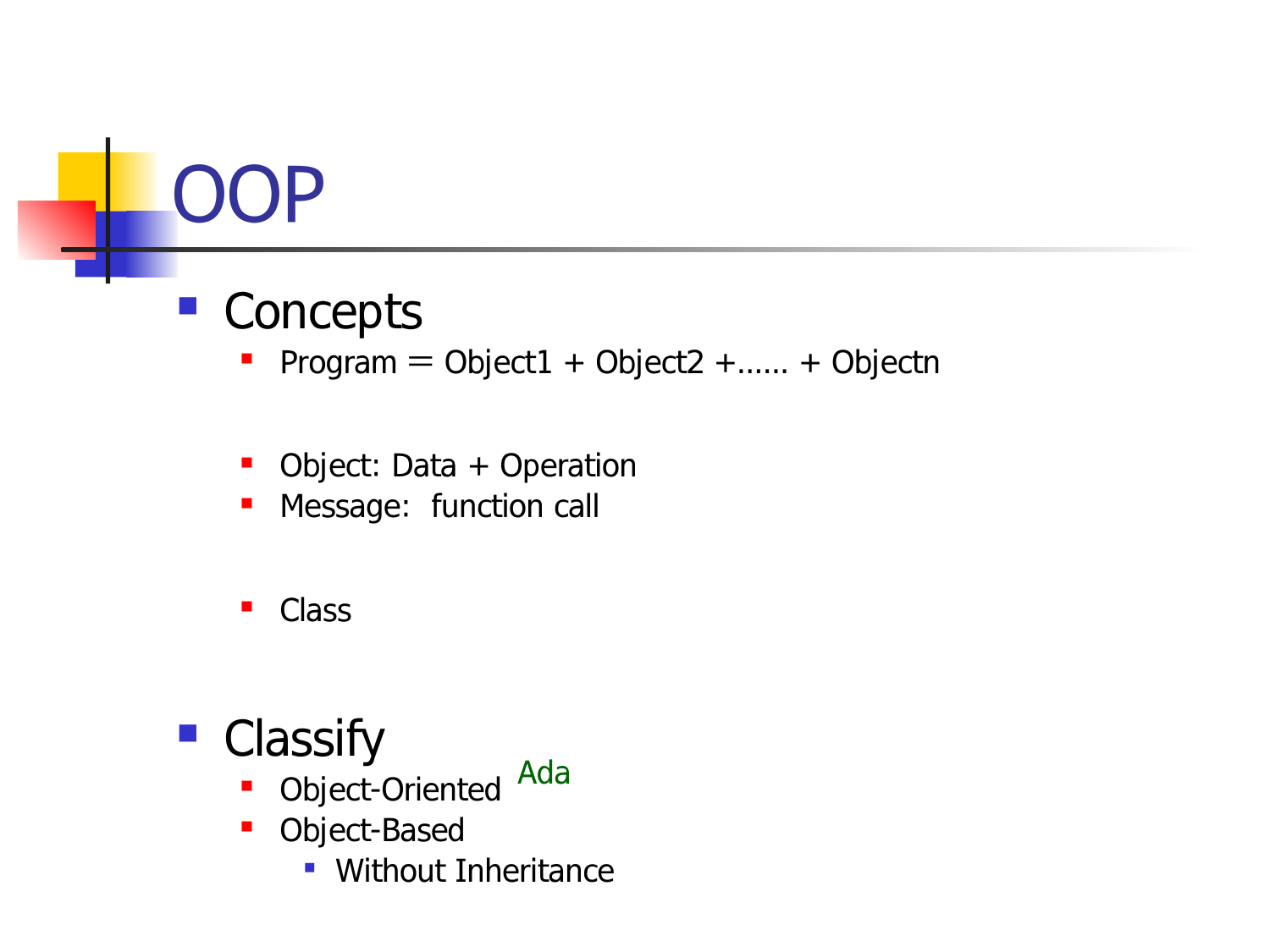

# OOP
Concepts
Program＝Object1 + Object2 +…… + Objectn

Object: Data + Operation
Message:  function call

Class

Classify
Object-Oriented
Object-Based
Without Inheritance
Ada